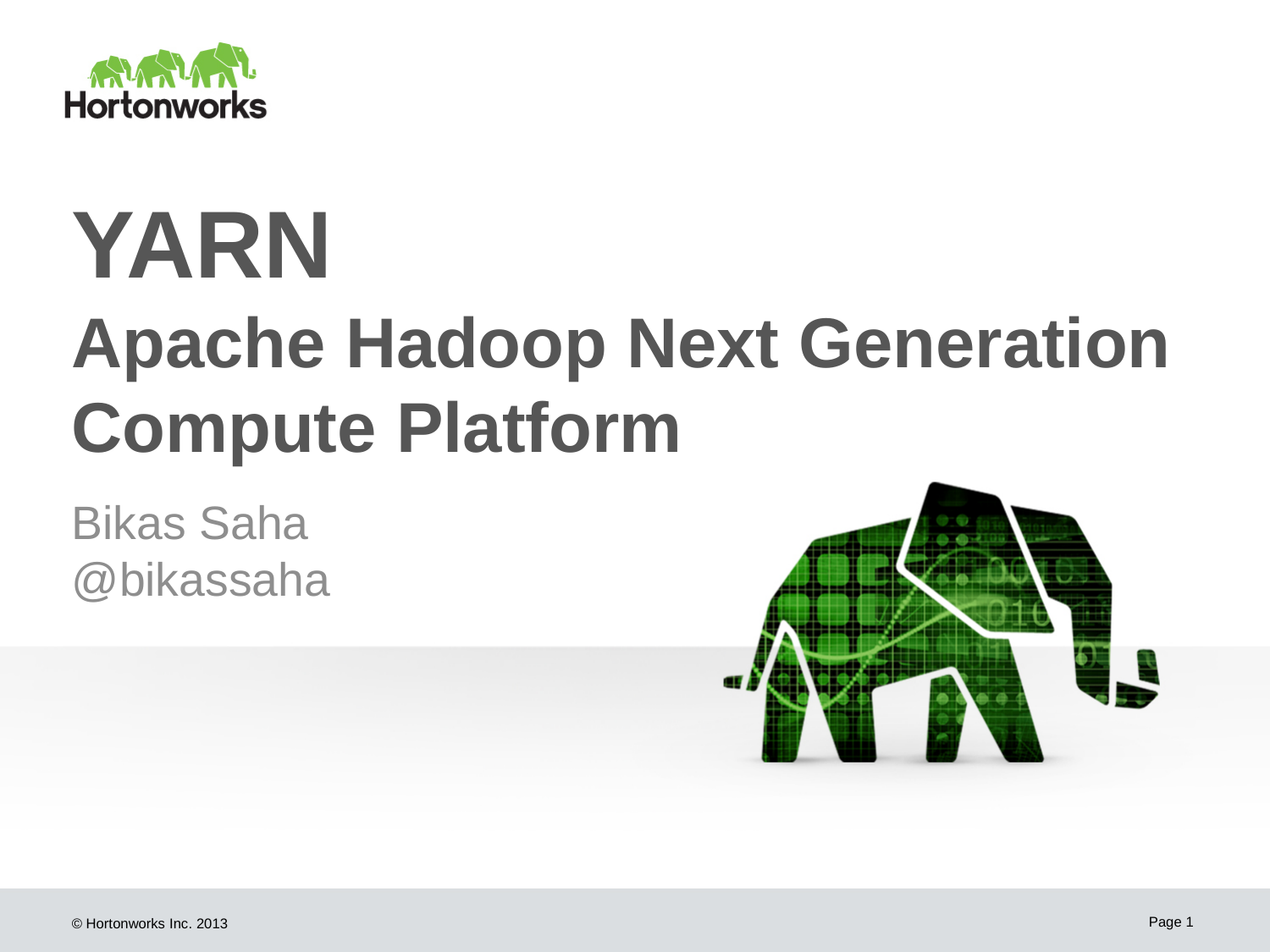

# YARN Apache Hadoop Next Generation Compute Platform

Bikas Saha
@bikassaha
Page 1